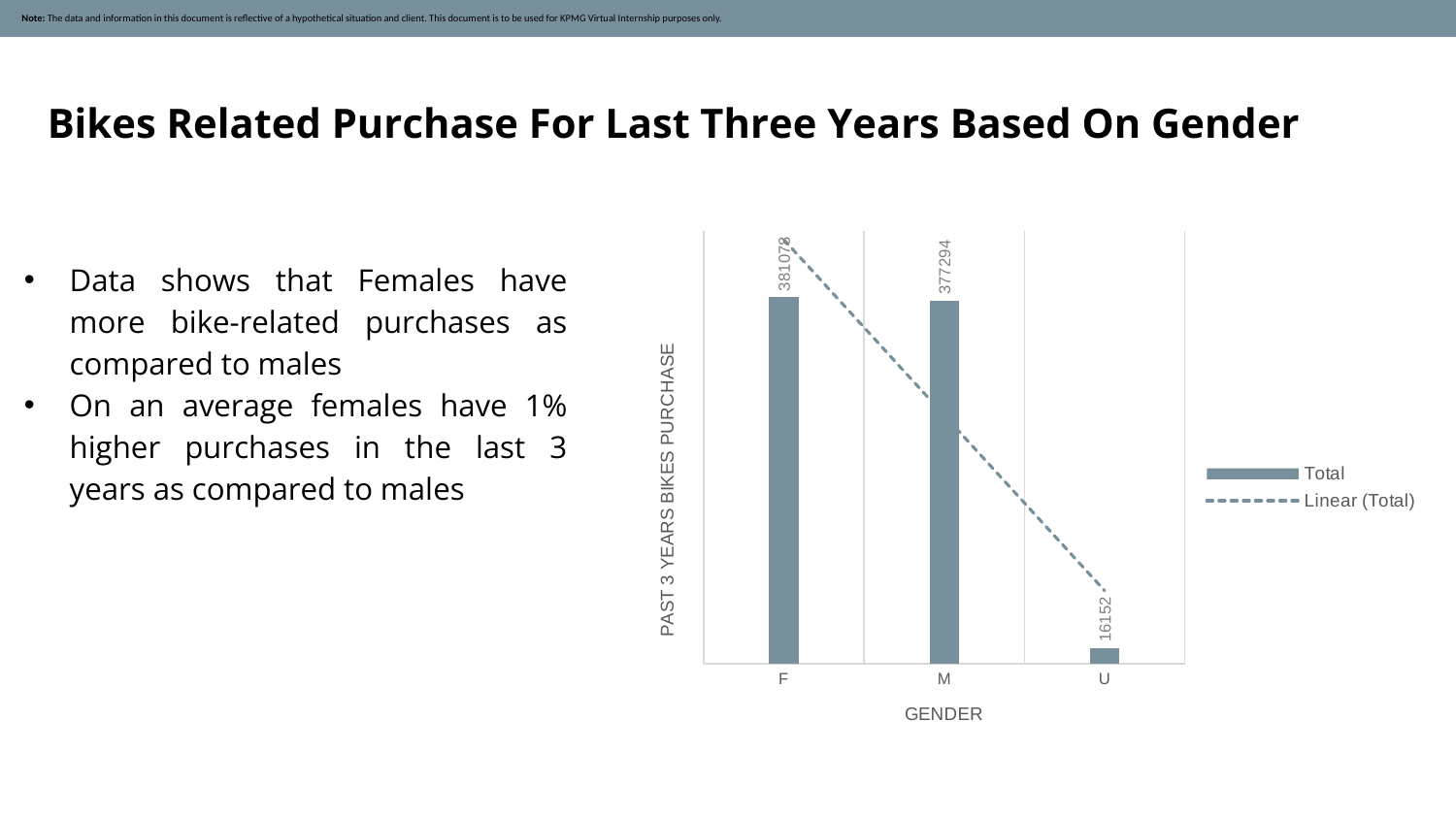

Note: The data and information in this document is reflective of a hypothetical situation and client. This document is to be used for KPMG Virtual Internship purposes only.
Data Exploration
Bikes Related Purchase For Last Three Years Based On Gender

### Chart

| Category | Total |
|---|---|
| F | 381078.0 |
| M | 377294.0 |
| U | 16152.0 |
Data shows that Females have more bike-related purchases as compared to males
On an average females have 1% higher purchases in the last 3 years as compared to males